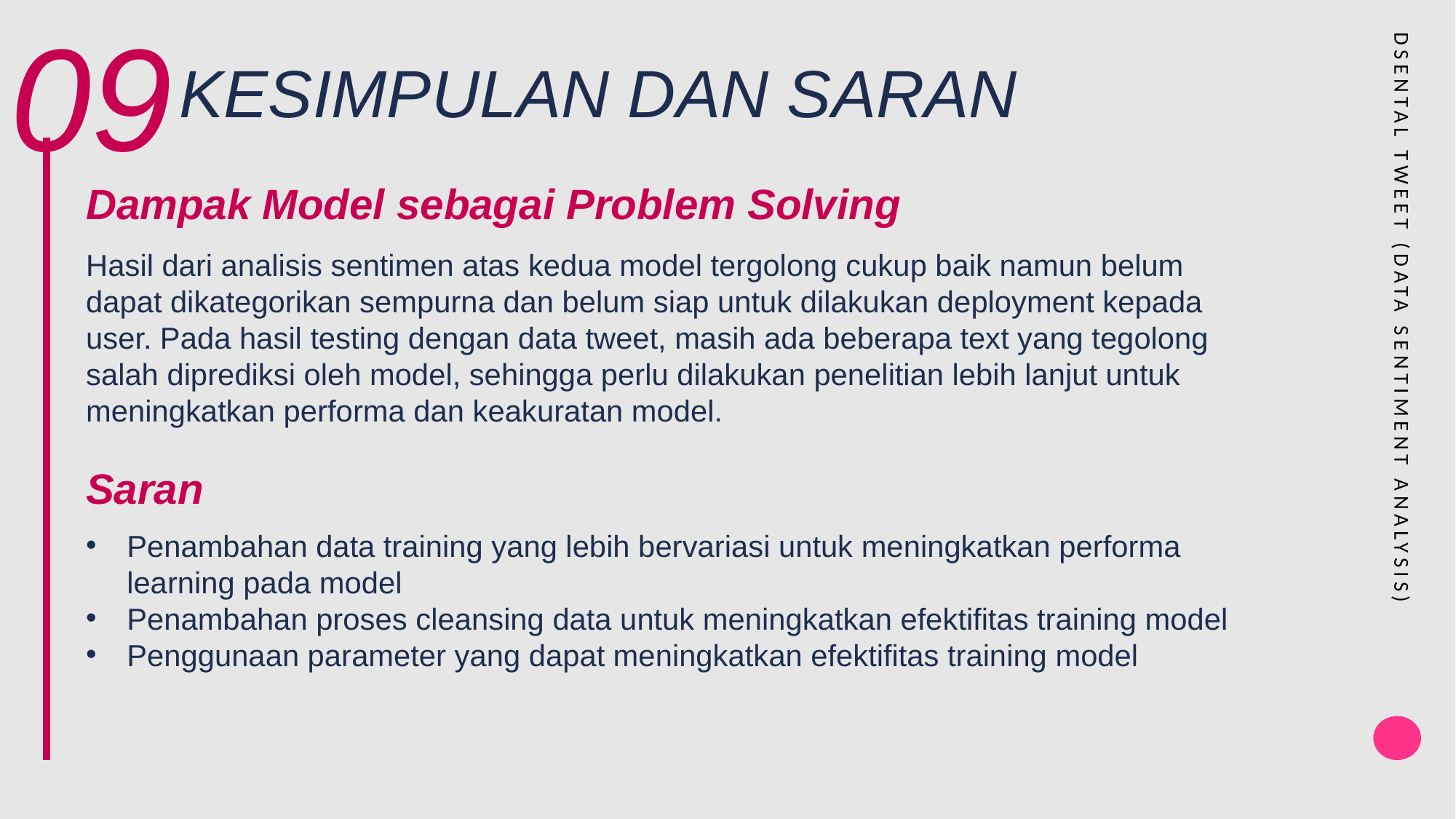

09
DSENTAL TWEET (DATA SENTIMENT ANALYSIS)
KESIMPULAN DAN SARAN
Dampak Model sebagai Problem Solving
Hasil dari analisis sentimen atas kedua model tergolong cukup baik namun belum dapat dikategorikan sempurna dan belum siap untuk dilakukan deployment kepada user. Pada hasil testing dengan data tweet, masih ada beberapa text yang tegolong salah diprediksi oleh model, sehingga perlu dilakukan penelitian lebih lanjut untuk meningkatkan performa dan keakuratan model.
Saran
Penambahan data training yang lebih bervariasi untuk meningkatkan performa learning pada model
Penambahan proses cleansing data untuk meningkatkan efektifitas training model
Penggunaan parameter yang dapat meningkatkan efektifitas training model